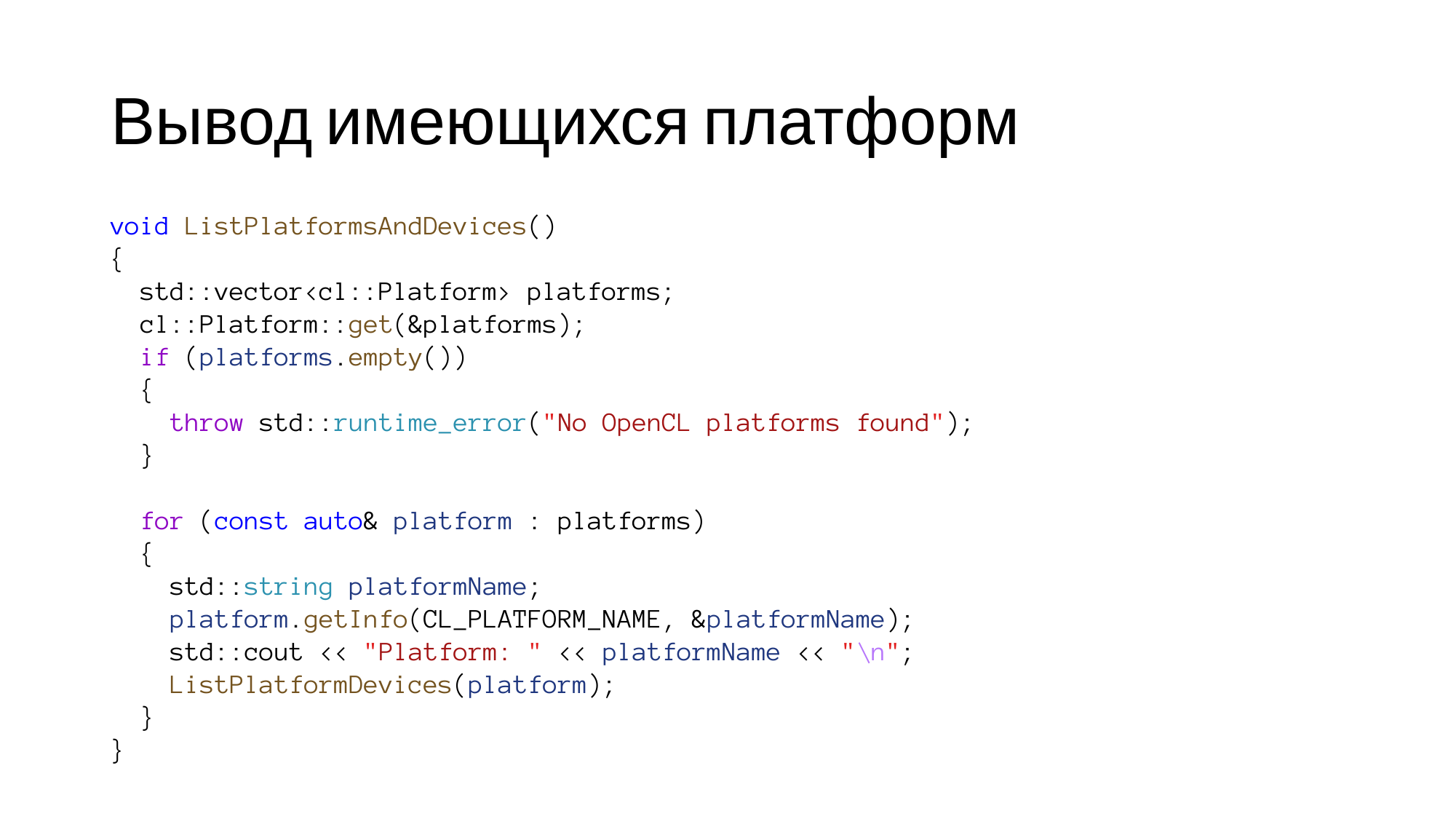

# Вывод имеющихся платформ
void ListPlatformsAndDevices()
{
  std::vector<cl::Platform> platforms;
  cl::Platform::get(&platforms);
  if (platforms.empty())
  {
    throw std::runtime_error("No OpenCL platforms found");
  }

  for (const auto& platform : platforms)
  {
    std::string platformName;
    platform.getInfo(CL_PLATFORM_NAME, &platformName);
    std::cout << "Platform: " << platformName << "\n";
    ListPlatformDevices(platform);
  }
}